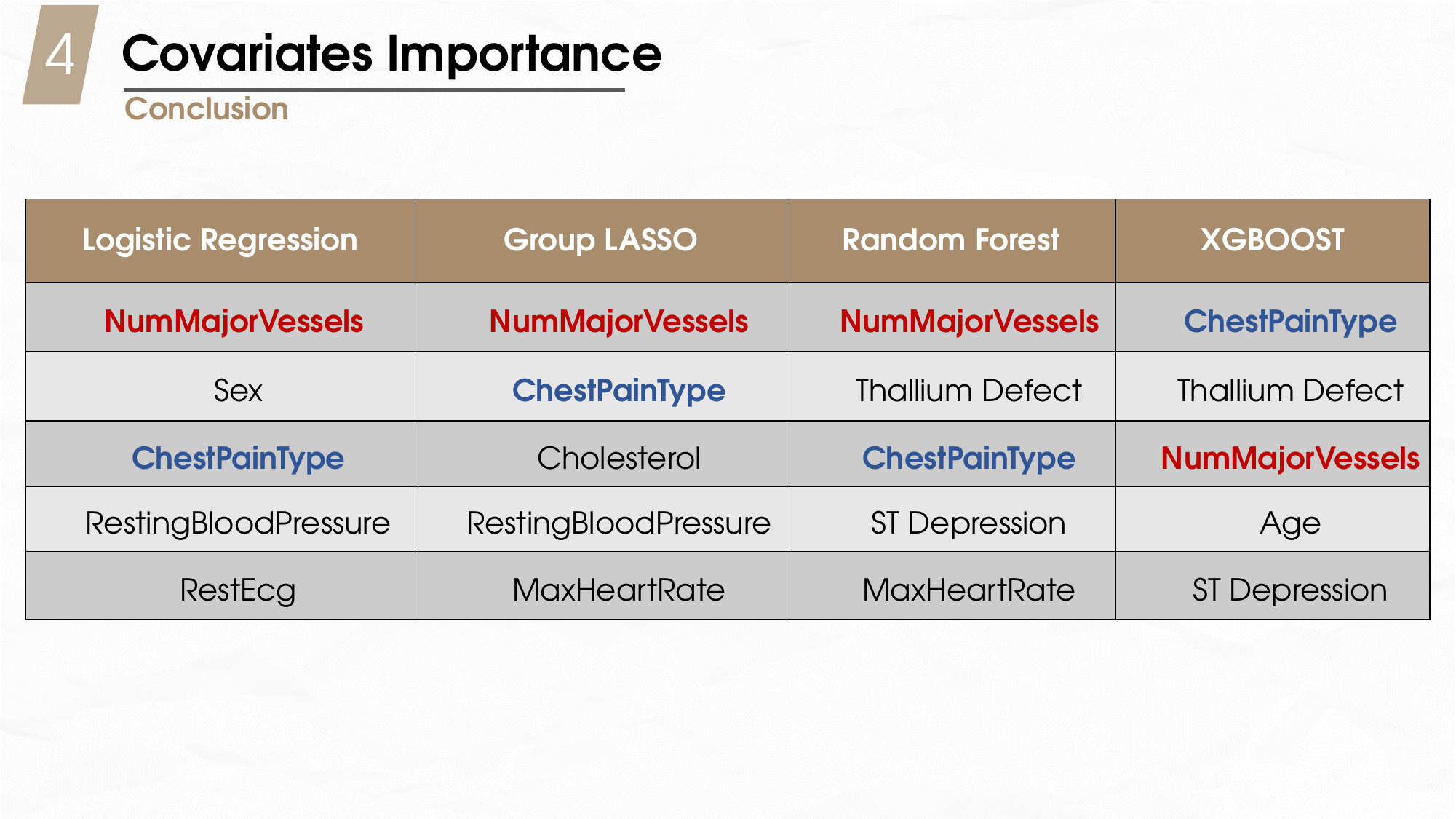

4
Covariates Importance
Conclusion
| Logistic Regression | Group LASSO | Random Forest | XGBOOST |
| --- | --- | --- | --- |
| NumMajorVessels | NumMajorVessels | NumMajorVessels | ChestPainType |
| Sex | ChestPainType | Thallium Defect | Thallium Defect |
| ChestPainType | Cholesterol | ChestPainType | NumMajorVessels |
| RestingBloodPressure | RestingBloodPressure | ST Depression | Age |
| RestEcg | MaxHeartRate | MaxHeartRate | ST Depression |